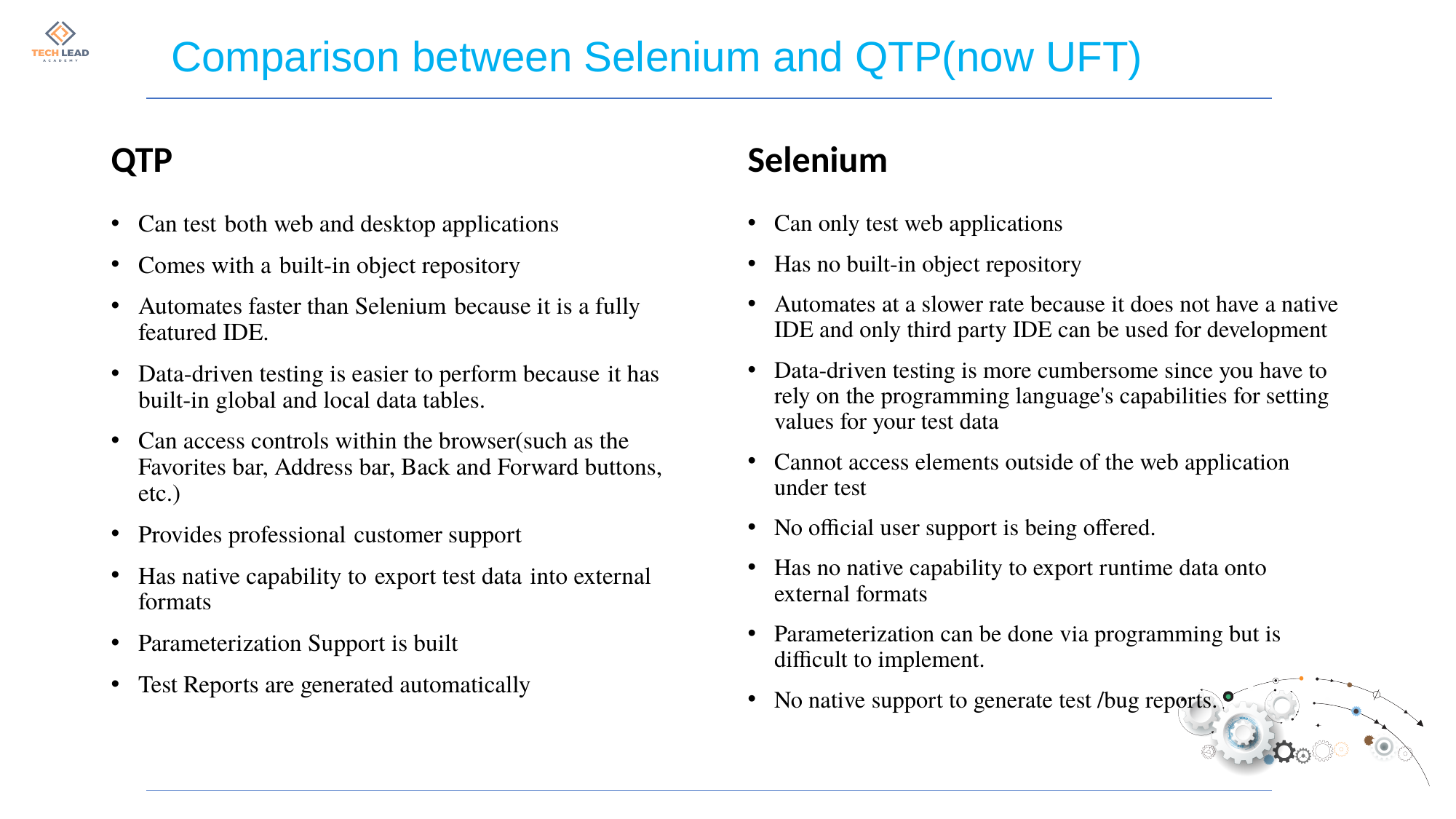

# Comparison between Selenium and QTP(now UFT)
QTP
Selenium
Can test both web and desktop applications
Comes with a built-in object repository
Automates faster than Selenium because it is a fully featured IDE.
Data-driven testing is easier to perform because it has built-in global and local data tables.
Can access controls within the browser(such as the Favorites bar, Address bar, Back and Forward buttons, etc.)
Provides professional customer support
Has native capability to export test data into external formats
Parameterization Support is built
Test Reports are generated automatically

Can only test web applications
Has no built-in object repository
Automates at a slower rate because it does not have a native IDE and only third party IDE can be used for development
Data-driven testing is more cumbersome since you have to rely on the programming language's capabilities for setting values for your test data
Cannot access elements outside of the web application under test
No official user support is being offered.
Has no native capability to export runtime data onto external formats
Parameterization can be done via programming but is difficult to implement.
No native support to generate test /bug reports.